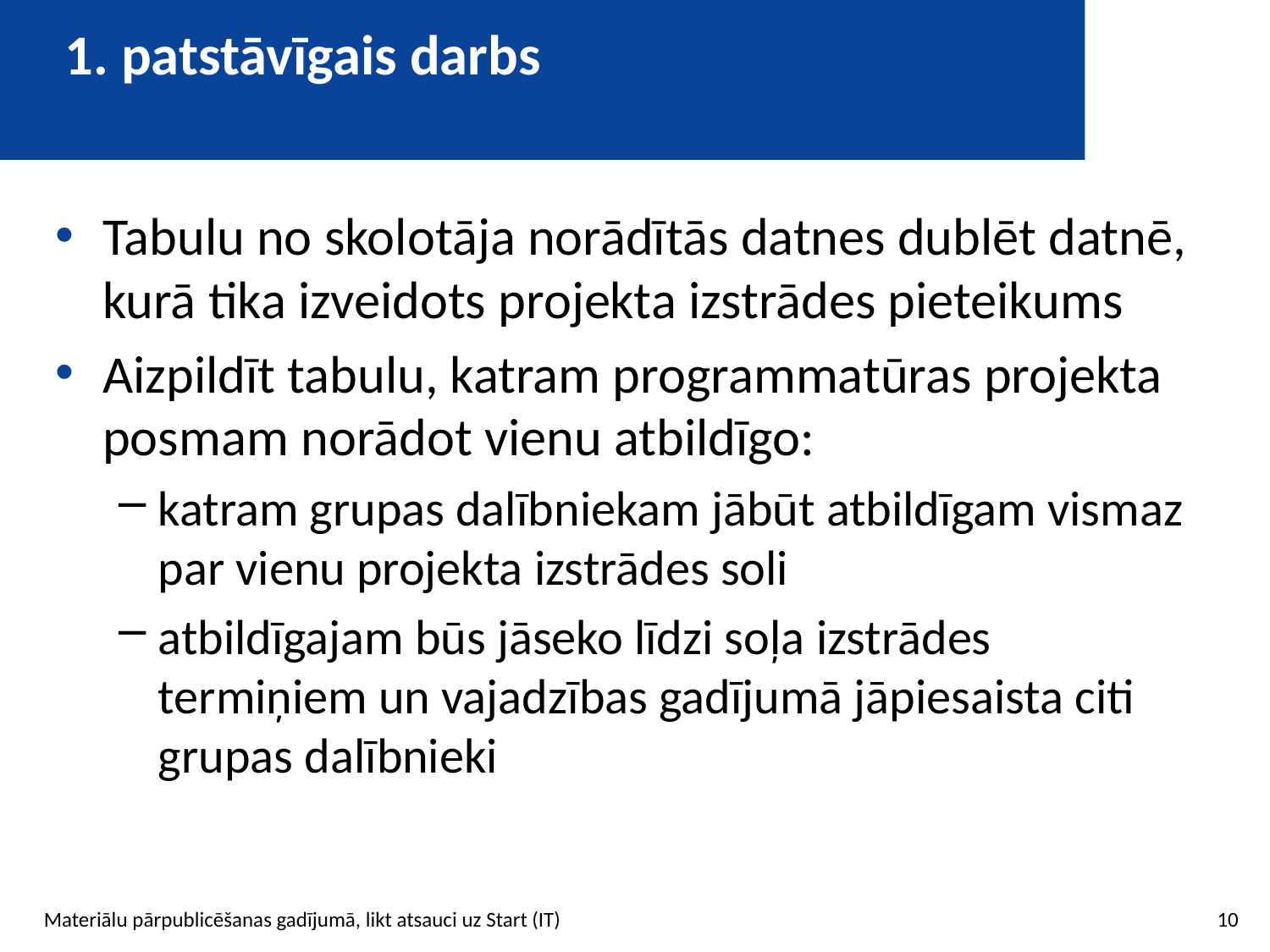

# 1. patstāvīgais darbs
Tabulu no skolotāja norādītās datnes dublēt datnē, kurā tika izveidots projekta izstrādes pieteikums
Aizpildīt tabulu, katram programmatūras projekta posmam norādot vienu atbildīgo:
katram grupas dalībniekam jābūt atbildīgam vismaz par vienu projekta izstrādes soli
atbildīgajam būs jāseko līdzi soļa izstrādes termiņiem un vajadzības gadījumā jāpiesaista citi grupas dalībnieki
10